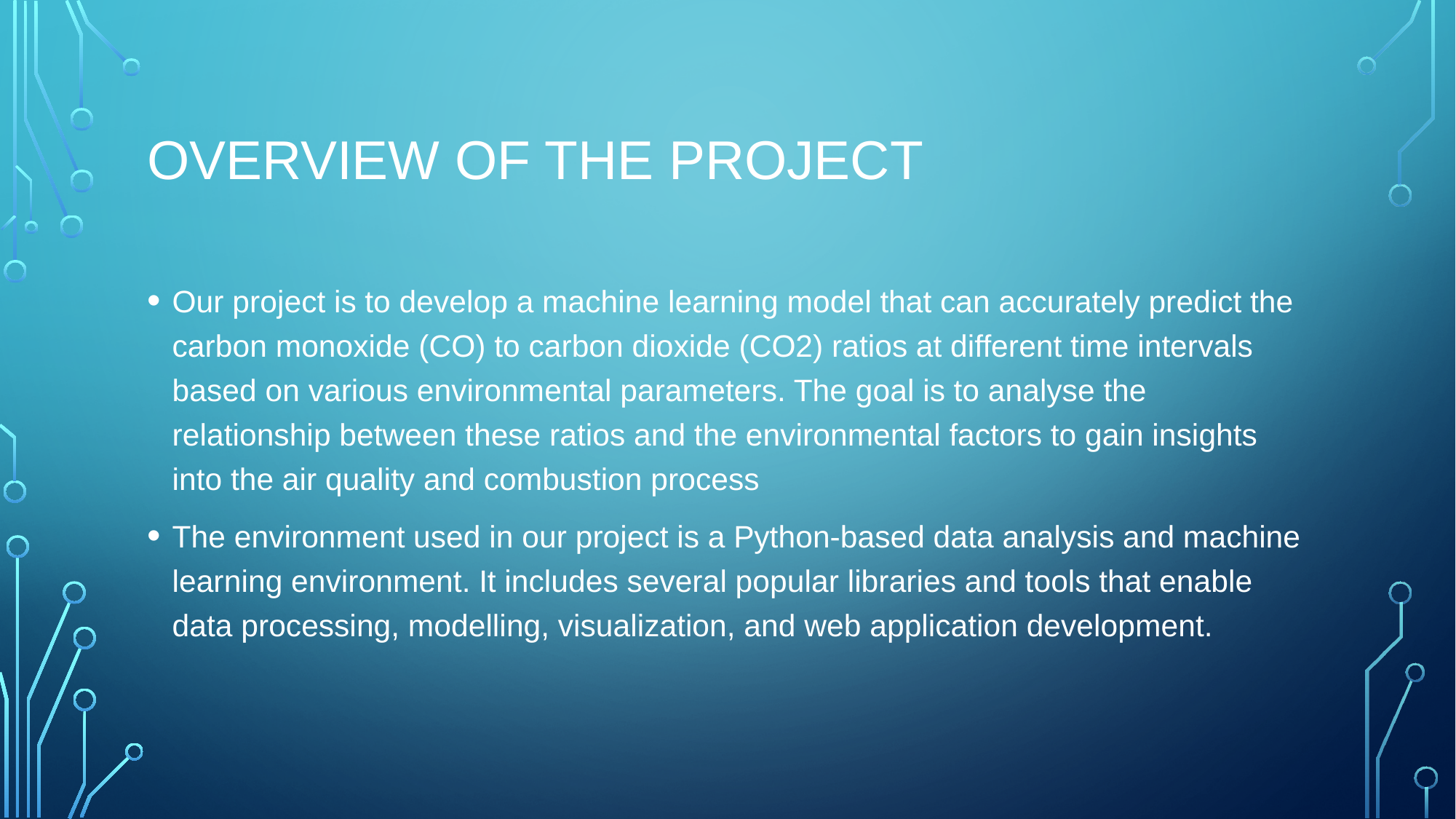

# Overview of the project
Our project is to develop a machine learning model that can accurately predict the carbon monoxide (CO) to carbon dioxide (CO2) ratios at different time intervals based on various environmental parameters. The goal is to analyse the relationship between these ratios and the environmental factors to gain insights into the air quality and combustion process
The environment used in our project is a Python-based data analysis and machine learning environment. It includes several popular libraries and tools that enable data processing, modelling, visualization, and web application development.